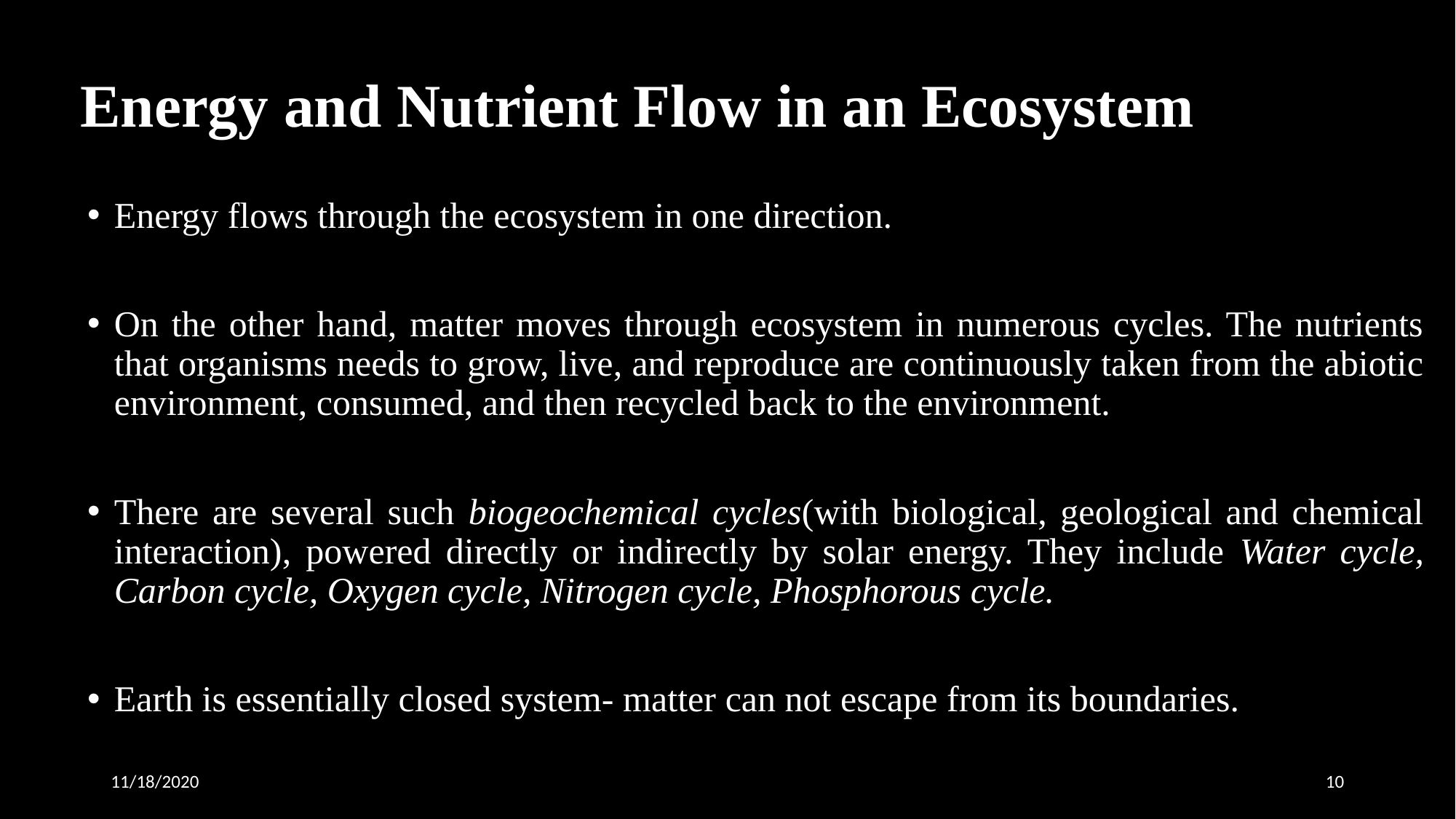

Energy and Nutrient Flow in an Ecosystem
Energy flows through the ecosystem in one direction.

On the other hand, matter moves through ecosystem in numerous cycles. The nutrients that organisms needs to grow, live, and reproduce are continuously taken from the abiotic environment, consumed, and then recycled back to the environment.

There are several such biogeochemical cycles(with biological, geological and chemical interaction), powered directly or indirectly by solar energy. They include Water cycle, Carbon cycle, Oxygen cycle, Nitrogen cycle, Phosphorous cycle.

Earth is essentially closed system- matter can not escape from its boundaries.
11/18/2020
10